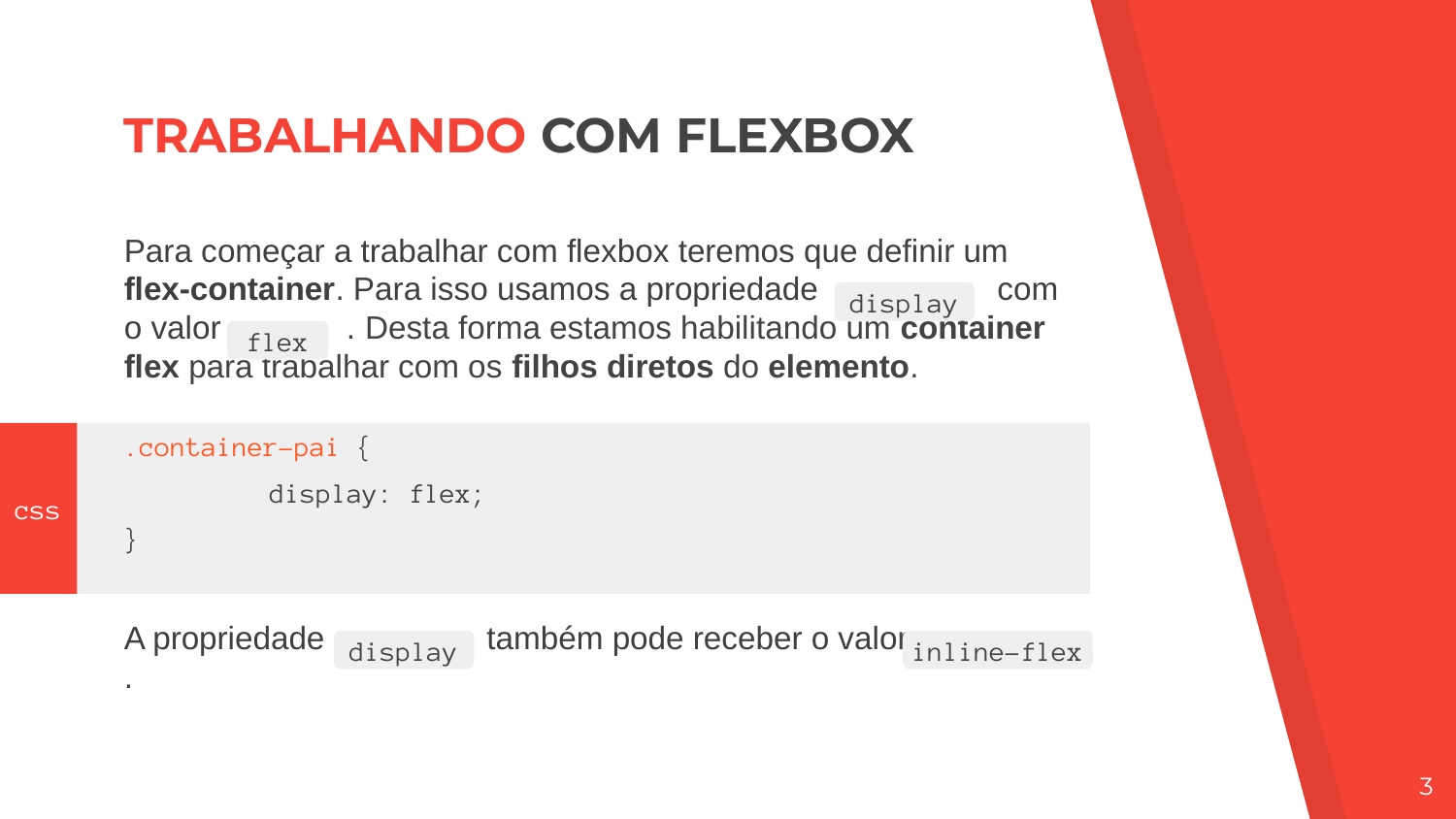

TRABALHANDO COM FLEXBOX
Para começar a trabalhar com flexbox teremos que definir um flex-container. Para isso usamos a propriedade                    com o valor              . Desta forma estamos habilitando um container flex para trabalhar com os filhos diretos do elemento.

.container-pai {
	display: flex;
}

A propriedade                  também pode receber o valor                   .

display
flex
css

display
inline-flex
3